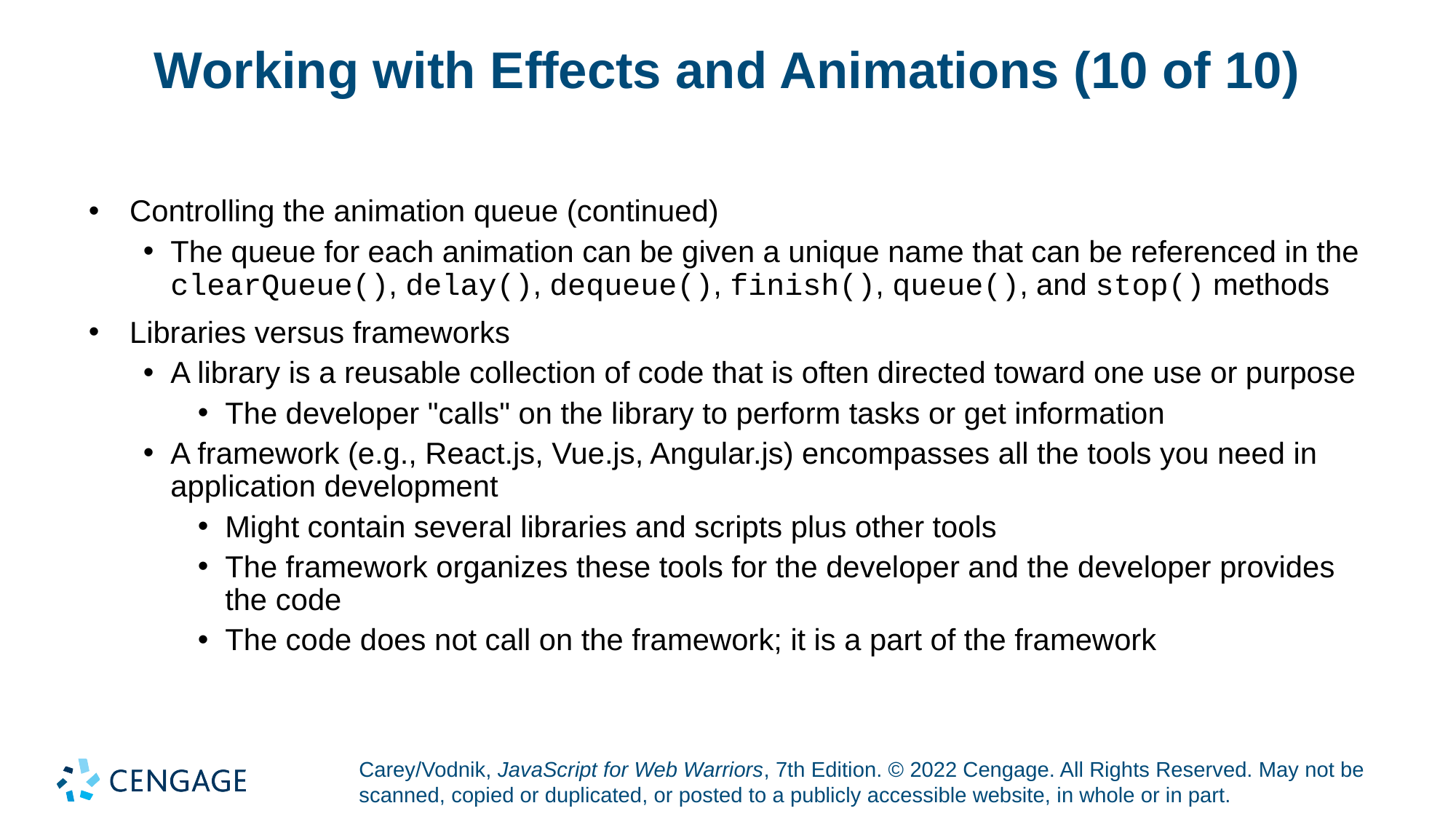

# Working with Effects and Animations (10 of 10)
Controlling the animation queue (continued)
The queue for each animation can be given a unique name that can be referenced in the clearQueue(), delay(), dequeue(), finish(), queue(), and stop() methods
Libraries versus frameworks
A library is a reusable collection of code that is often directed toward one use or purpose
The developer "calls" on the library to perform tasks or get information
A framework (e.g., React.js, Vue.js, Angular.js) encompasses all the tools you need in application development
Might contain several libraries and scripts plus other tools
The framework organizes these tools for the developer and the developer provides the code
The code does not call on the framework; it is a part of the framework